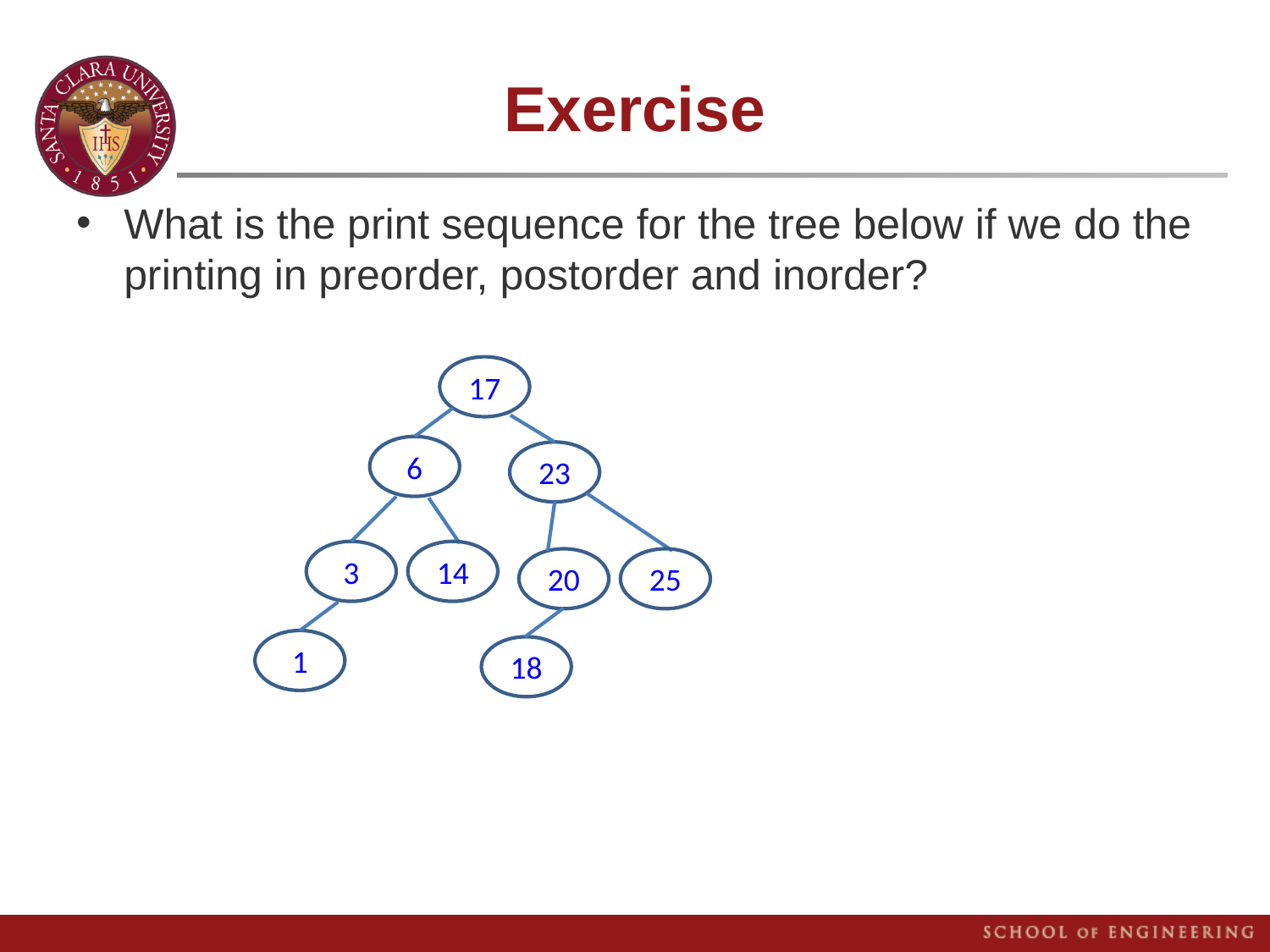

# Exercise
What is the print sequence for the tree below if we do the printing in preorder, postorder and inorder?

17
6
23
3
14
20
25
1
18